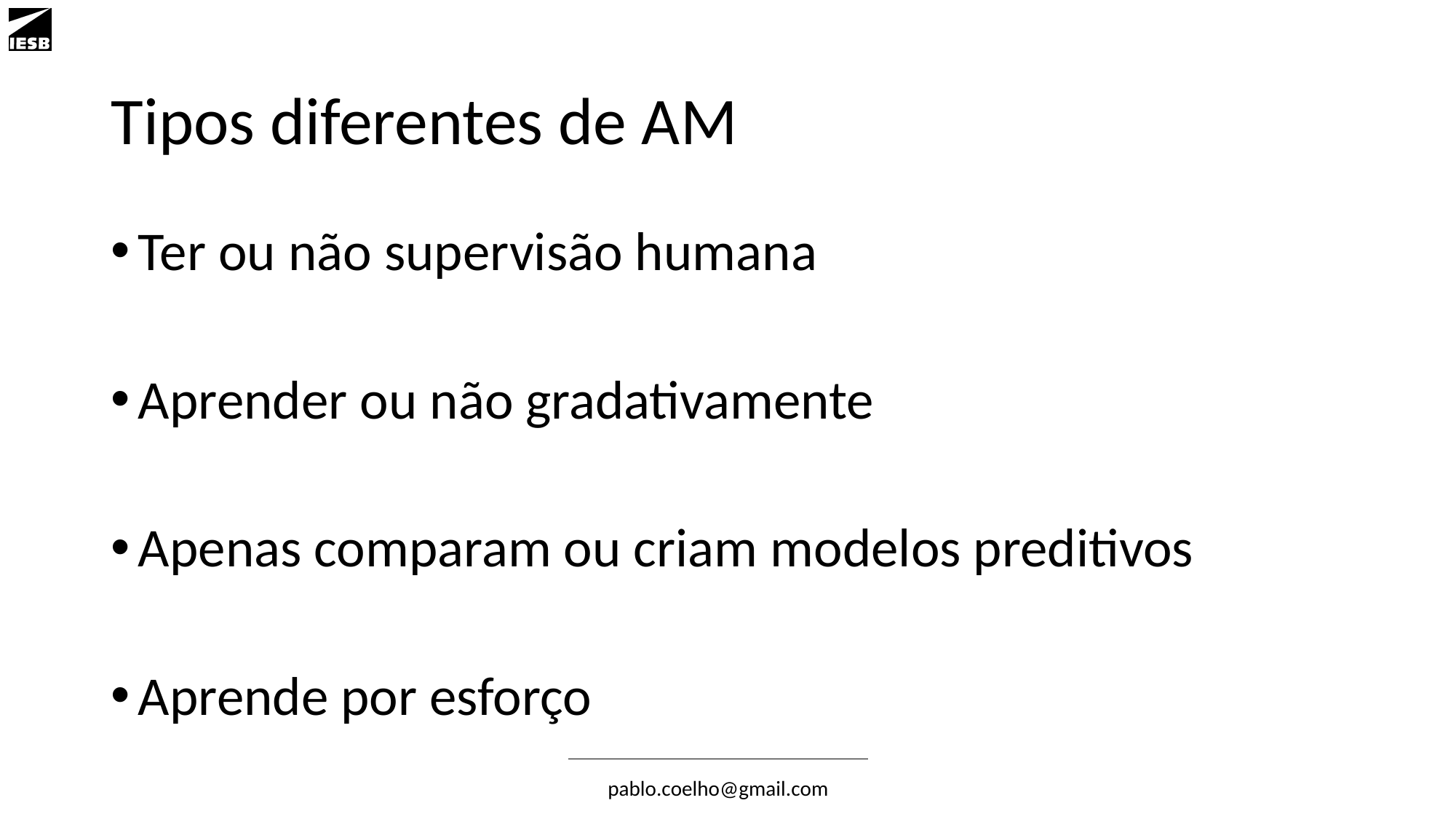

# Tipos diferentes de AM
Ter ou não supervisão humana

Aprender ou não gradativamente

Apenas comparam ou criam modelos preditivos

Aprende por esforço